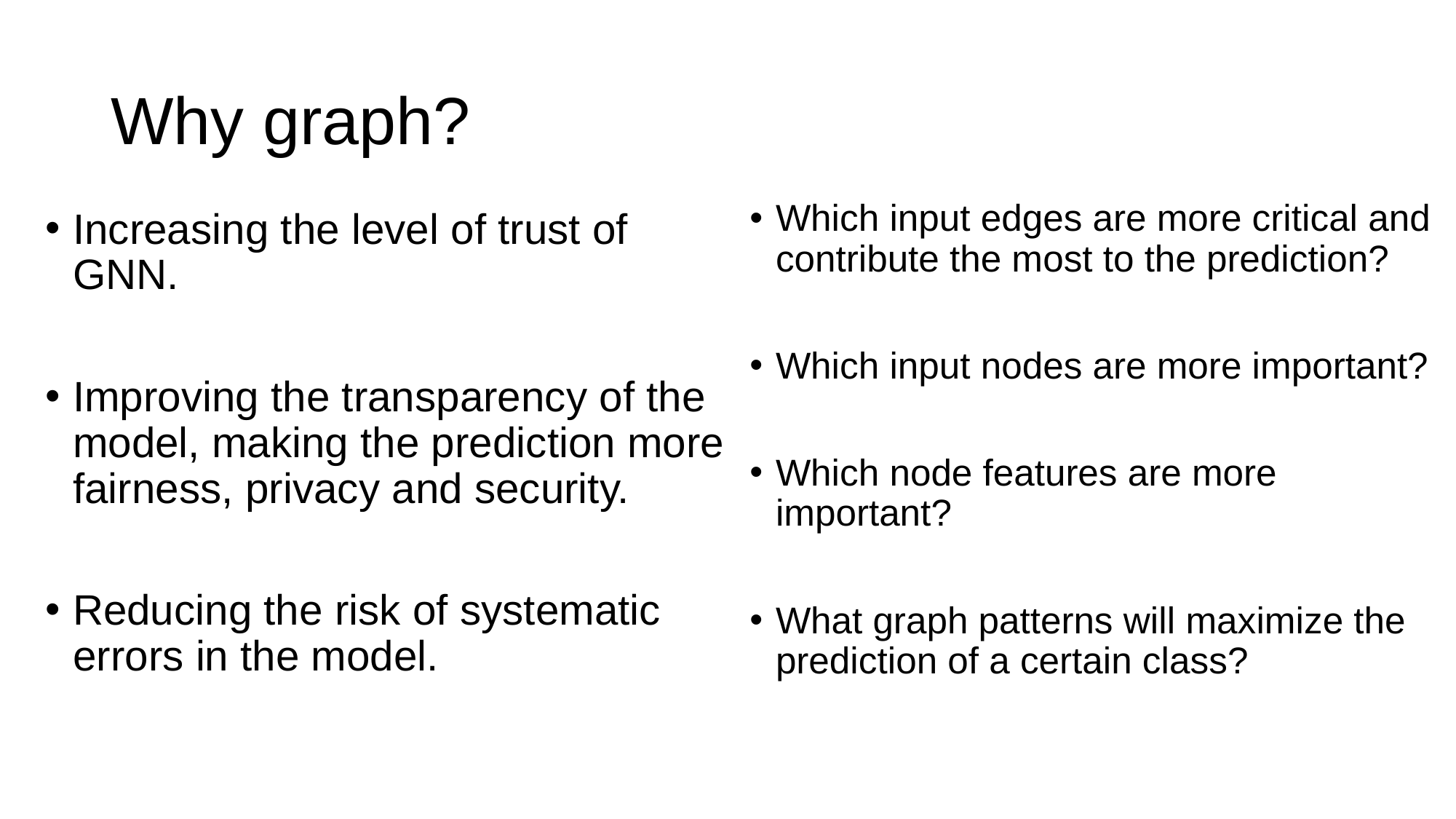

# Why graph?
Which input edges are more critical and contribute the most to the prediction?

Which input nodes are more important?

Which node features are more important?

What graph patterns will maximize the prediction of a certain class?
Increasing the level of trust of GNN.

Improving the transparency of the model, making the prediction more fairness, privacy and security.

Reducing the risk of systematic errors in the model.